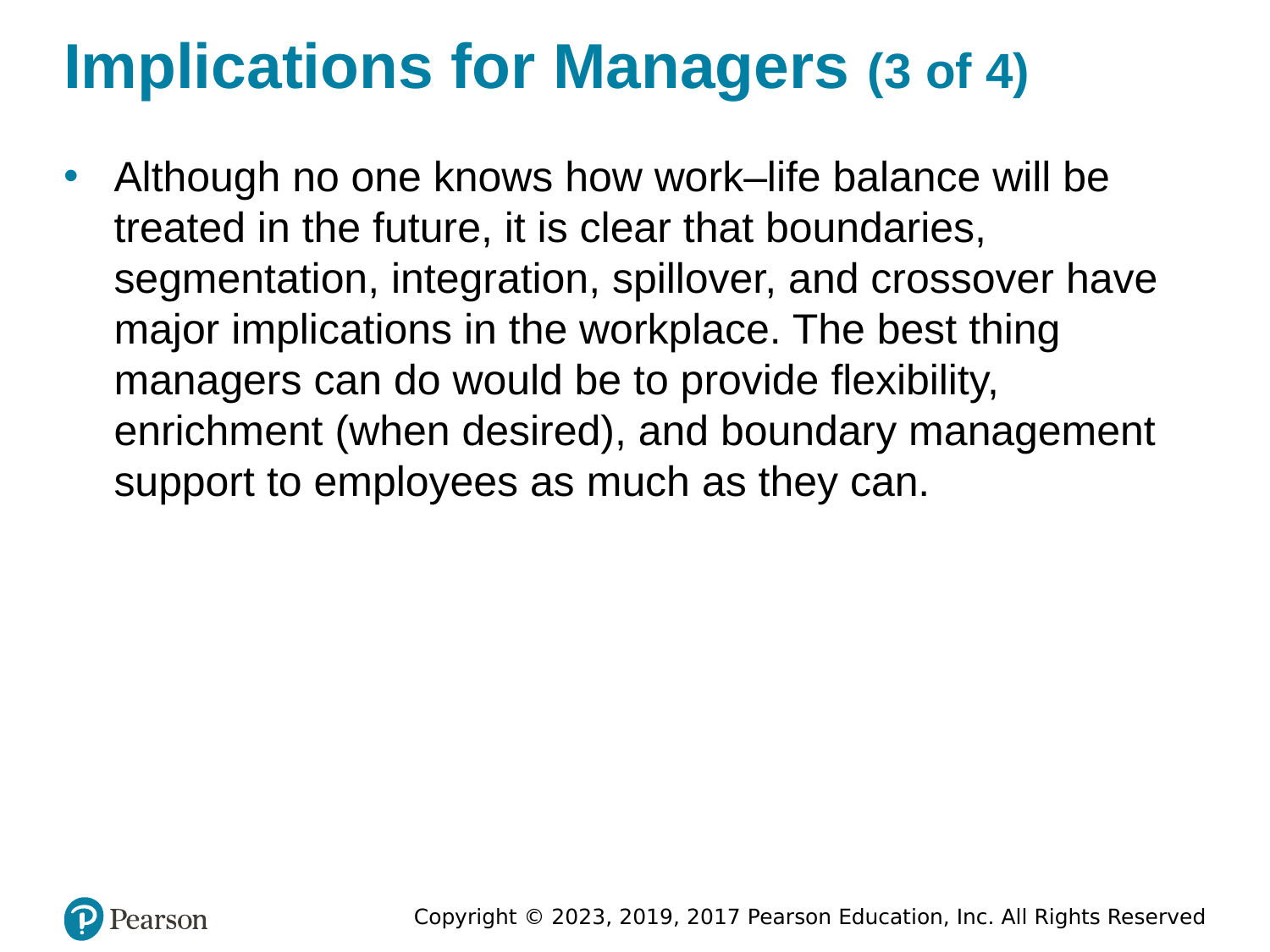

# Implications for Managers (3 of 4)
Although no one knows how work–life balance will be treated in the future, it is clear that boundaries, segmentation, integration, spillover, and crossover have major implications in the workplace. The best thing managers can do would be to provide flexibility, enrichment (when desired), and boundary management support to employees as much as they can.